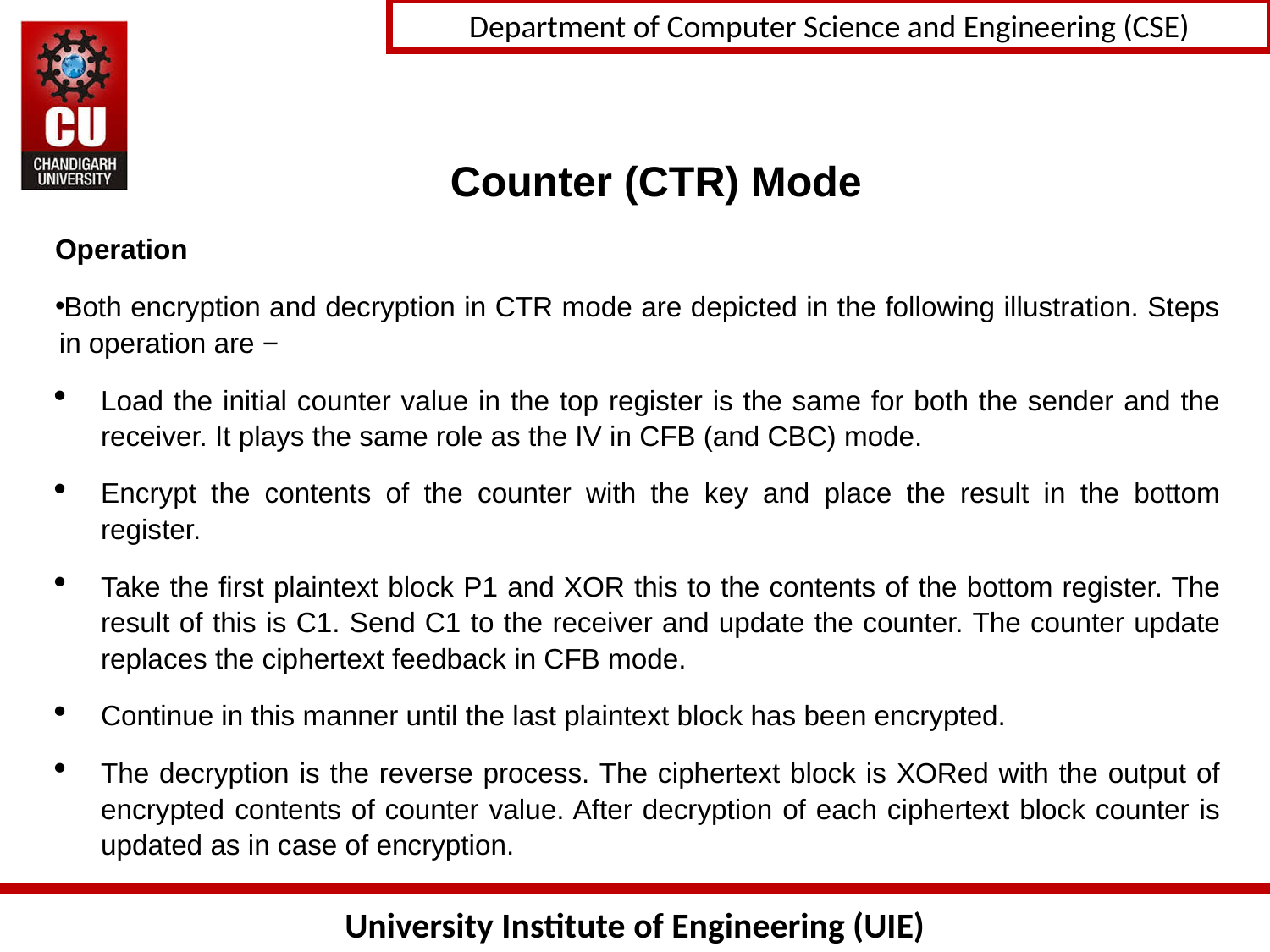

# Counter (CTR) Mode
Operation
Both encryption and decryption in CTR mode are depicted in the following illustration. Steps in operation are −
Load the initial counter value in the top register is the same for both the sender and the receiver. It plays the same role as the IV in CFB (and CBC) mode.
Encrypt the contents of the counter with the key and place the result in the bottom register.
Take the first plaintext block P1 and XOR this to the contents of the bottom register. The result of this is C1. Send C1 to the receiver and update the counter. The counter update replaces the ciphertext feedback in CFB mode.
Continue in this manner until the last plaintext block has been encrypted.
The decryption is the reverse process. The ciphertext block is XORed with the output of encrypted contents of counter value. After decryption of each ciphertext block counter is updated as in case of encryption.